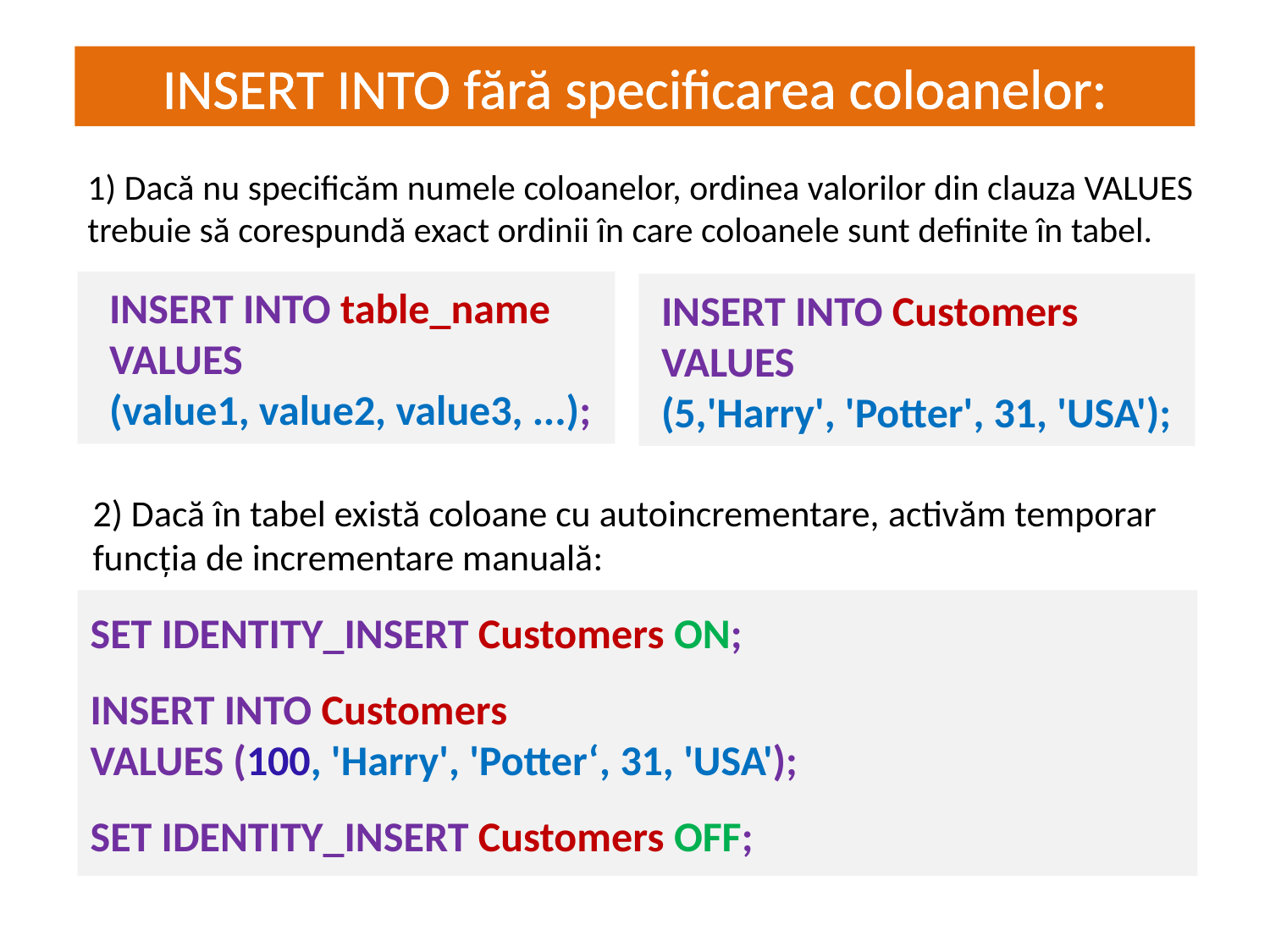

INSERT INTO fără specificarea coloanelor:
# JS = interactivitate dinamică
1) Dacă nu specificăm numele coloanelor, ordinea valorilor din clauza VALUES trebuie să corespundă exact ordinii în care coloanele sunt definite în tabel.
  INSERT INTO table_name
  VALUES
  (value1, value2, value3, ...);
 INSERT INTO Customers
 VALUES
 (5,'Harry', 'Potter', 31, 'USA');
2) Dacă în tabel există coloane cu autoincrementare, activăm temporar funcția de incrementare manuală:
SET IDENTITY_INSERT Customers ON;

INSERT INTO Customers
VALUES (100, 'Harry', 'Potter‘, 31, 'USA');

SET IDENTITY_INSERT Customers OFF;